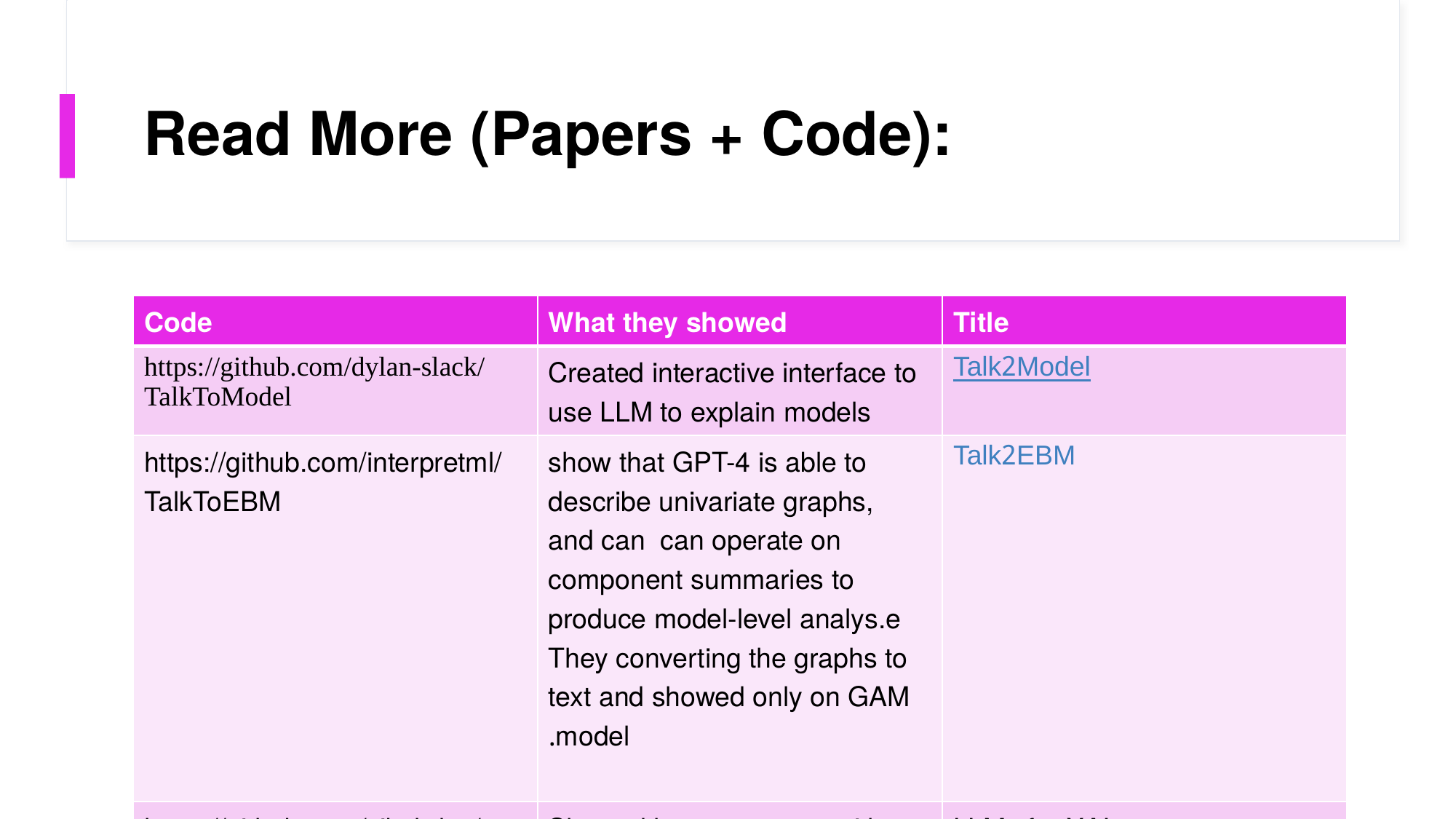

# Read More (Papers + Code):
| Code | What they showed | Title |
| --- | --- | --- |
| https://github.com/dylan-slack/TalkToModel | Created interactive interface to use LLM to explain models | Talk2Model |
| https://github.com/interpretml/TalkToEBM | show that GPT-4 is able to describe univariate graphs, and can  can operate on component summaries to produce model-level analys.e They converting the graphs to text and showed only on GAM model. | Talk2EBM |
| https://github.com/sibyl-dev/Explingo | Showed how to narrate with LLM local shap explantion and how to evaluate it | LLMs for XAI |